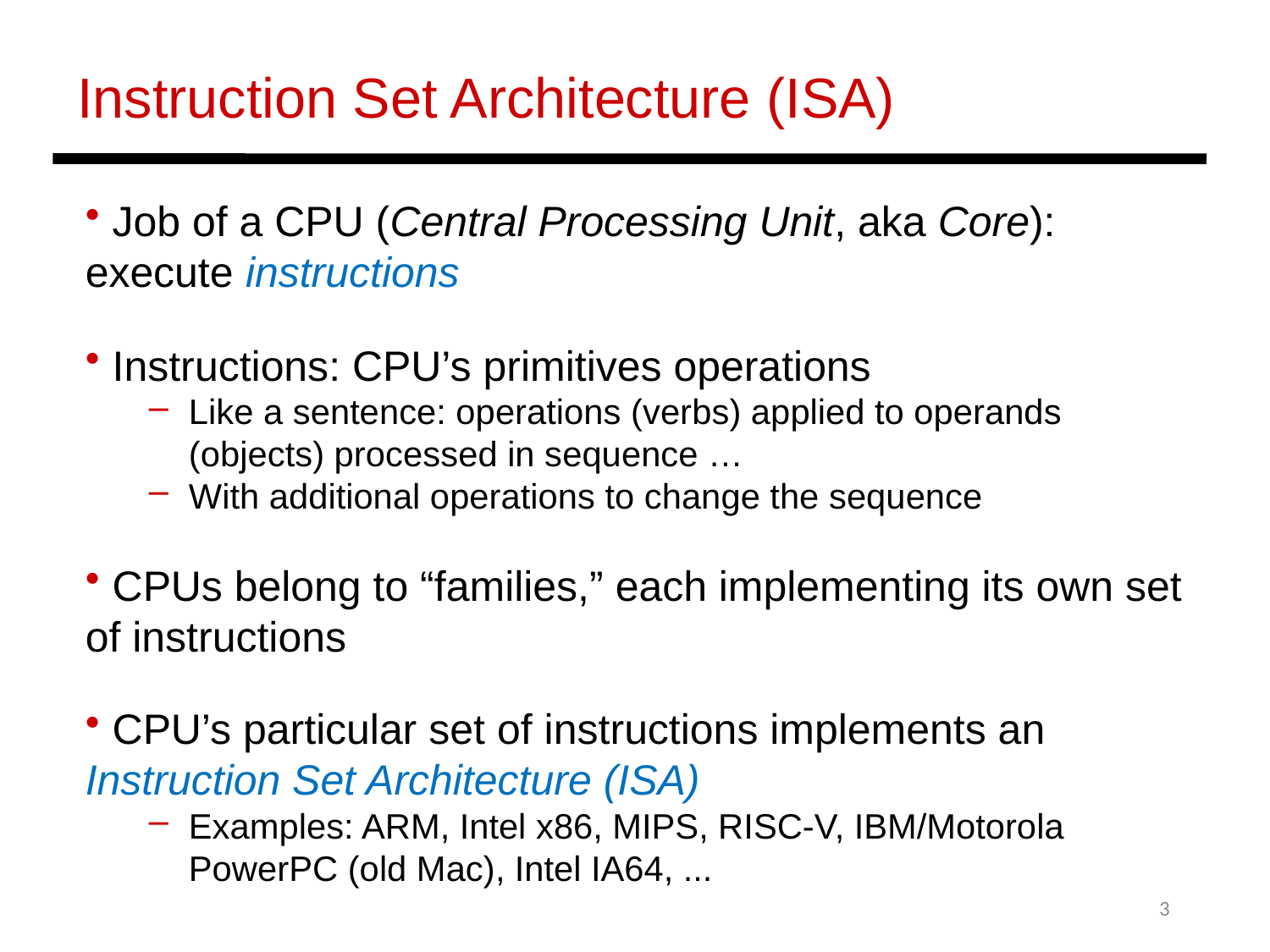

Instruction Set Architecture (ISA)

 Job of a CPU (Central Processing Unit, aka Core): execute instructions

 Instructions: CPU’s primitives operations
Like a sentence: operations (verbs) applied to operands (objects) processed in sequence …
With additional operations to change the sequence

 CPUs belong to “families,” each implementing its own set of instructions

 CPU’s particular set of instructions implements an Instruction Set Architecture (ISA)
Examples: ARM, Intel x86, MIPS, RISC-V, IBM/Motorola PowerPC (old Mac), Intel IA64, ...
3